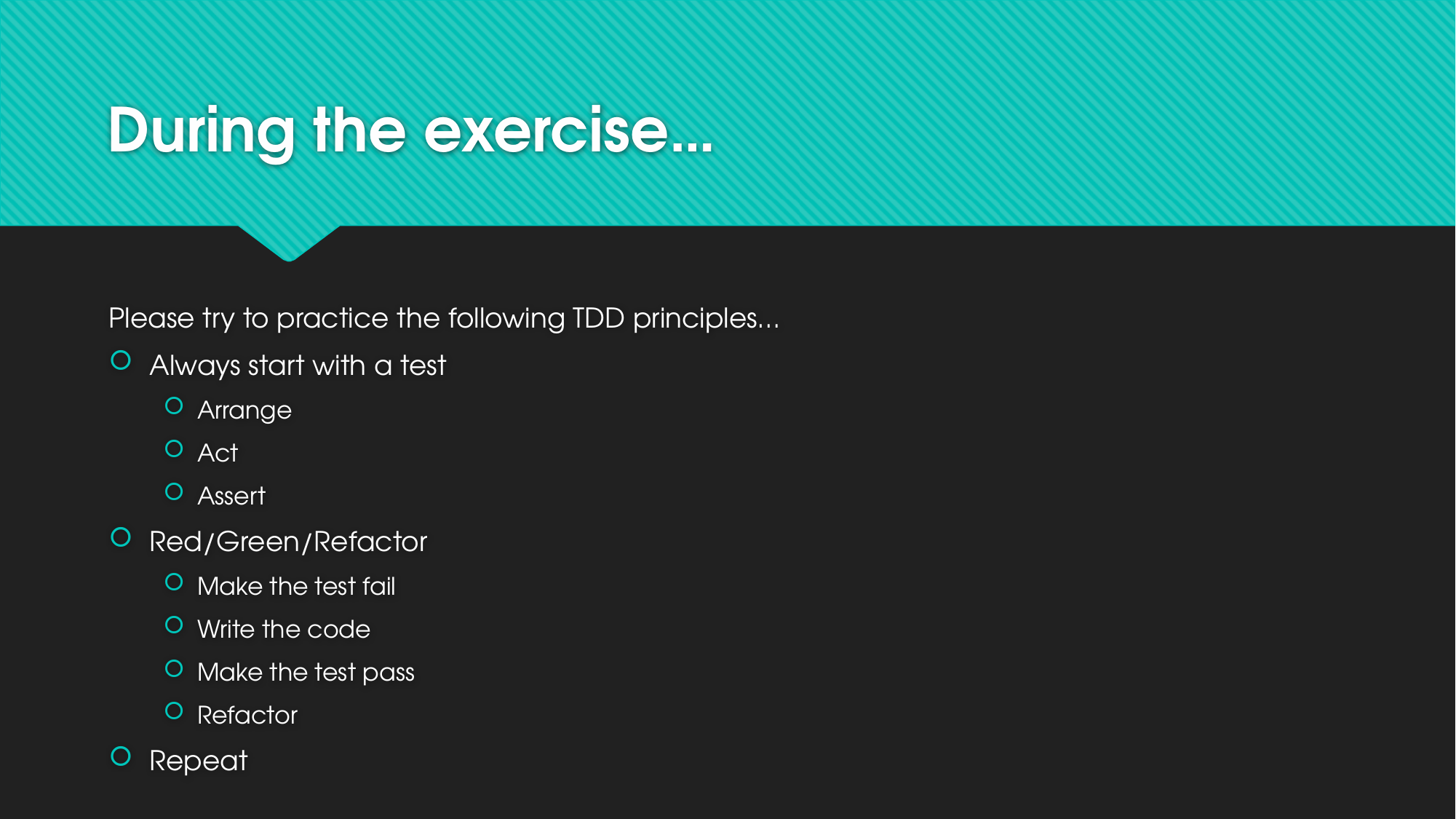

# During the exercise…
Please try to practice the following TDD principles…
Always start with a test
Arrange
Act
Assert
Red/Green/Refactor
Make the test fail
Write the code
Make the test pass
Refactor
Repeat